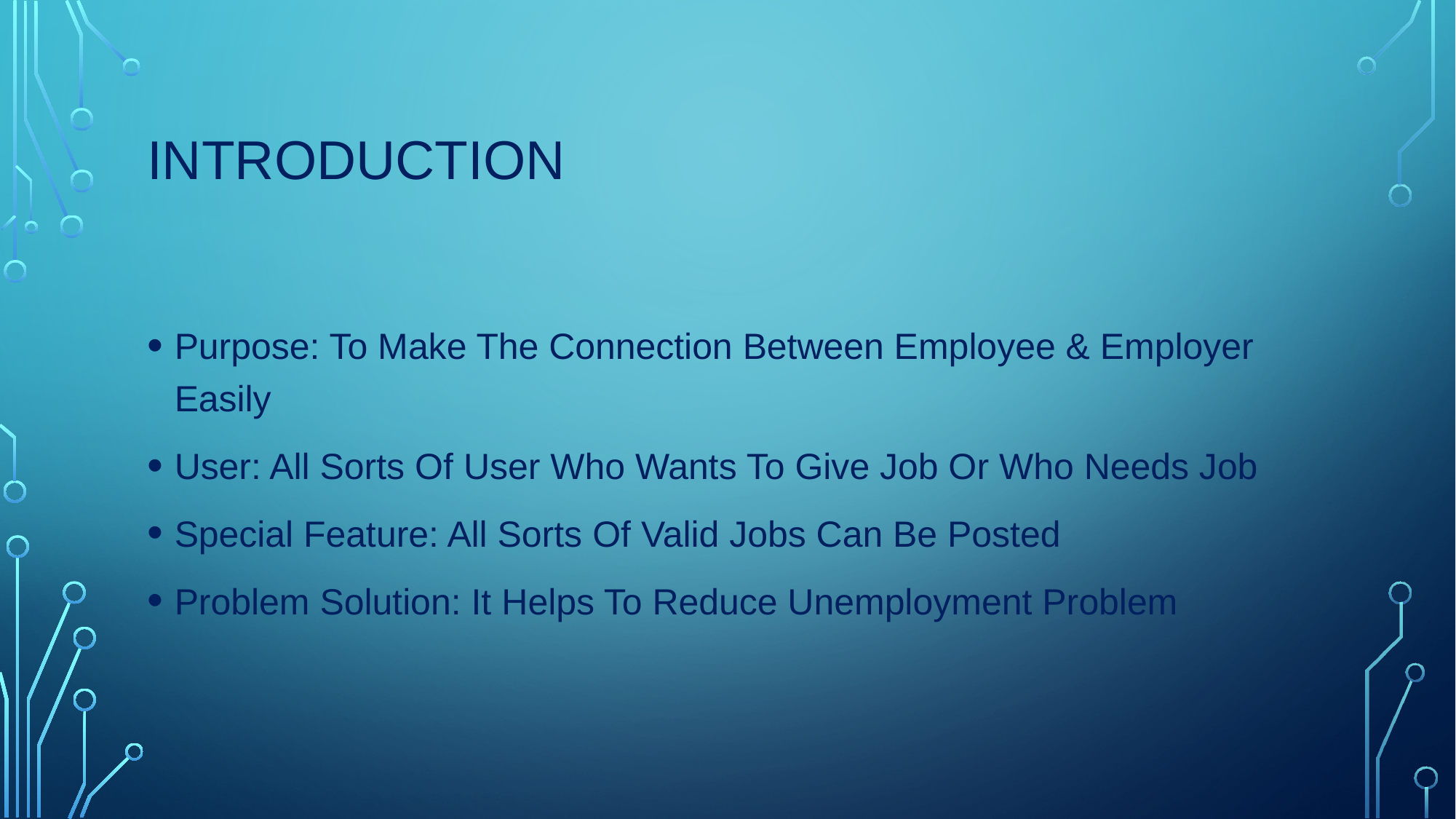

# Introduction
Purpose: To Make The Connection Between Employee & Employer Easily
User: All Sorts Of User Who Wants To Give Job Or Who Needs Job
Special Feature: All Sorts Of Valid Jobs Can Be Posted
Problem Solution: It Helps To Reduce Unemployment Problem